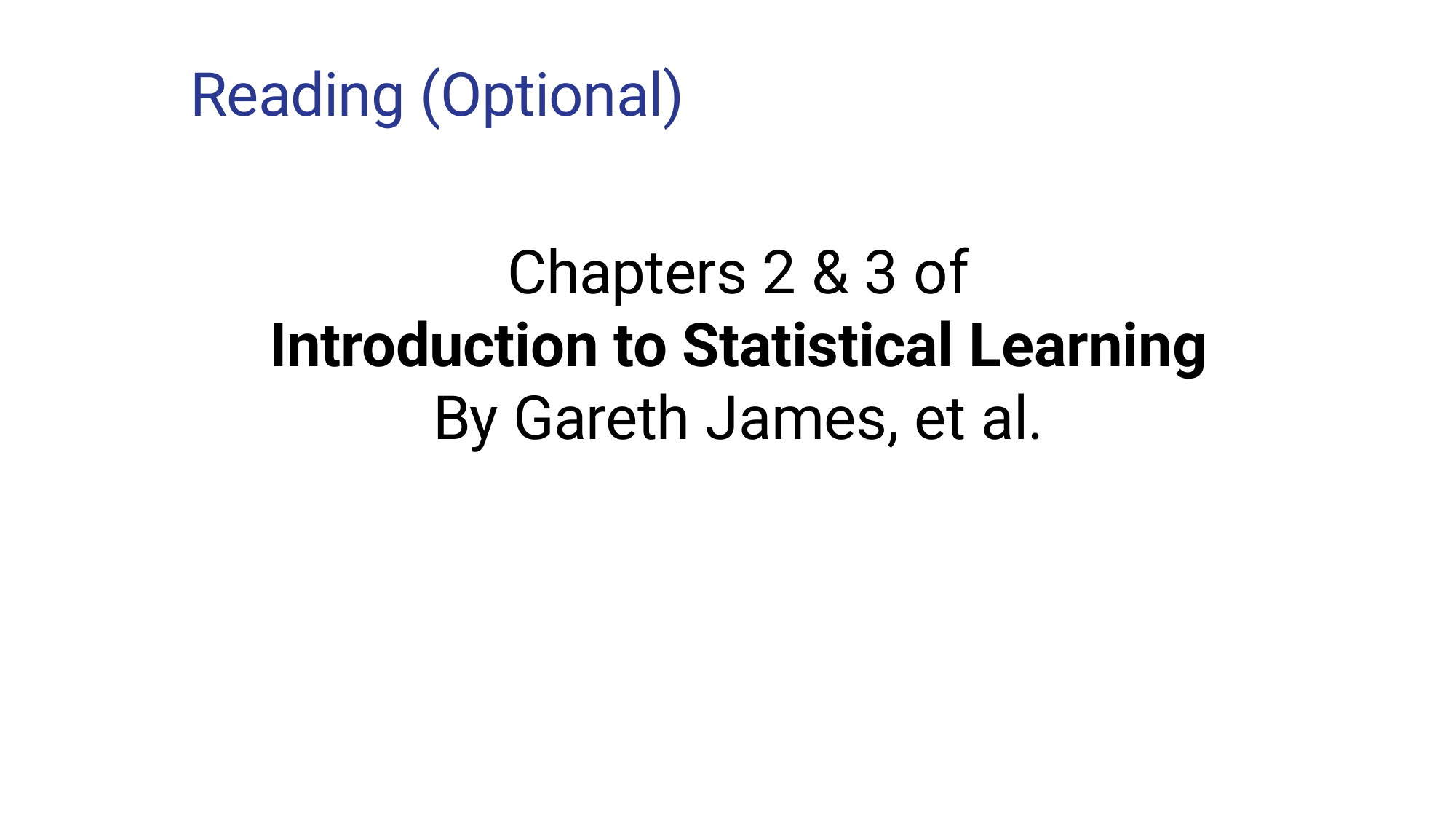

Reading (Optional)

Chapters 2 & 3 of
Introduction to Statistical Learning
By Gareth James, et al.